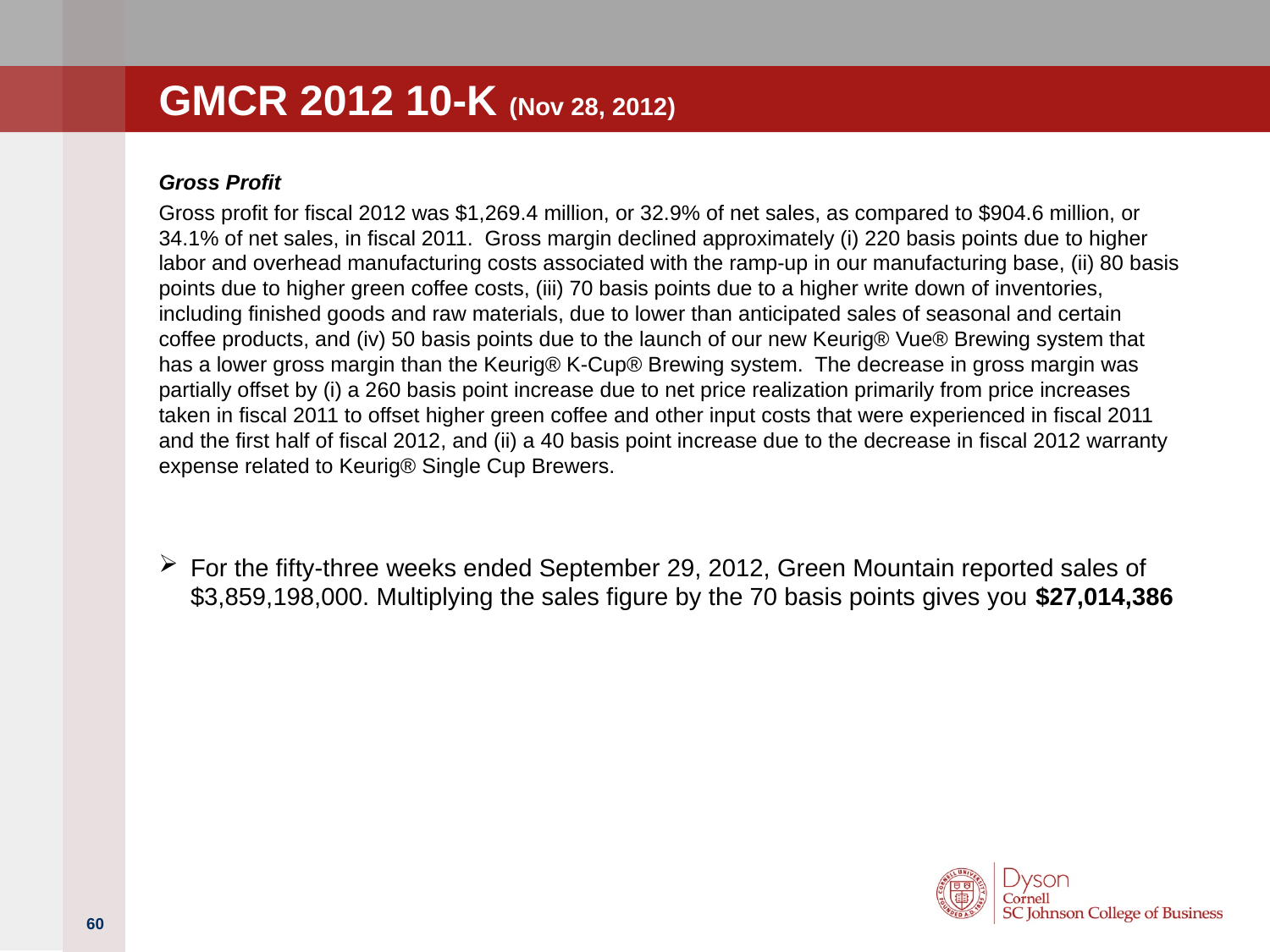

# GMCR 2012 10-K (Nov 28, 2012)
Gross Profit
Gross profit for fiscal 2012 was $1,269.4 million, or 32.9% of net sales, as compared to $904.6 million, or 34.1% of net sales, in fiscal 2011.  Gross margin declined approximately (i) 220 basis points due to higher labor and overhead manufacturing costs associated with the ramp-up in our manufacturing base, (ii) 80 basis points due to higher green coffee costs, (iii) 70 basis points due to a higher write down of inventories, including finished goods and raw materials, due to lower than anticipated sales of seasonal and certain coffee products, and (iv) 50 basis points due to the launch of our new Keurig® Vue® Brewing system that has a lower gross margin than the Keurig® K-Cup® Brewing system.  The decrease in gross margin was partially offset by (i) a 260 basis point increase due to net price realization primarily from price increases taken in fiscal 2011 to offset higher green coffee and other input costs that were experienced in fiscal 2011 and the first half of fiscal 2012, and (ii) a 40 basis point increase due to the decrease in fiscal 2012 warranty expense related to Keurig® Single Cup Brewers.

For the fifty-three weeks ended September 29, 2012, Green Mountain reported sales of $3,859,198,000. Multiplying the sales figure by the 70 basis points gives you $27,014,386
60